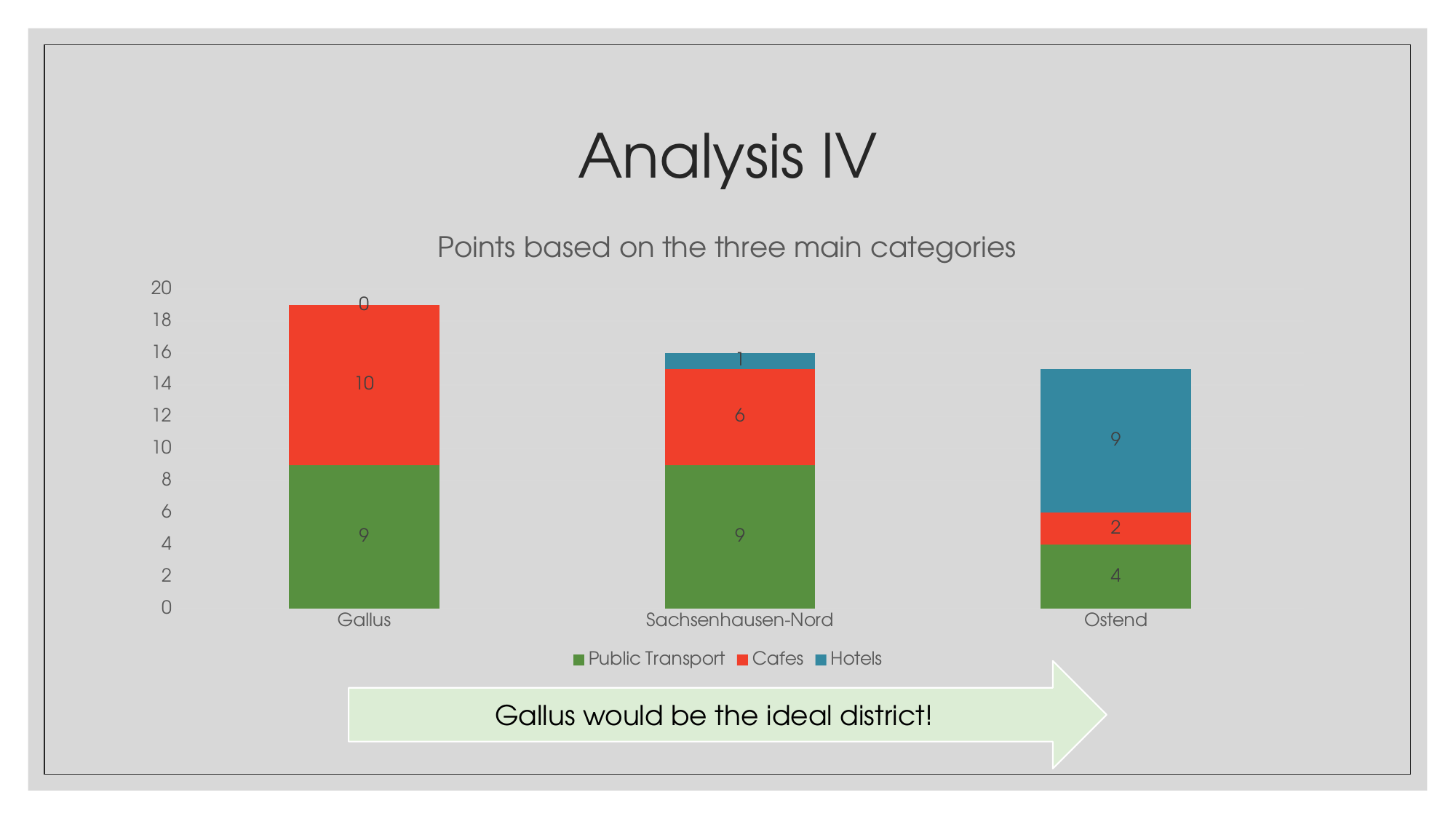

# Analysis IV

### Chart: Points based on the three main categories

| Category | Public Transport | Cafes | Hotels |
|---|---|---|---|
| Gallus | 9.0 | 10.0 | 0.0 |
| Sachsenhausen-Nord | 9.0 | 6.0 | 1.0 |
| Ostend | 4.0 | 2.0 | 9.0 |
Gallus would be the ideal district!